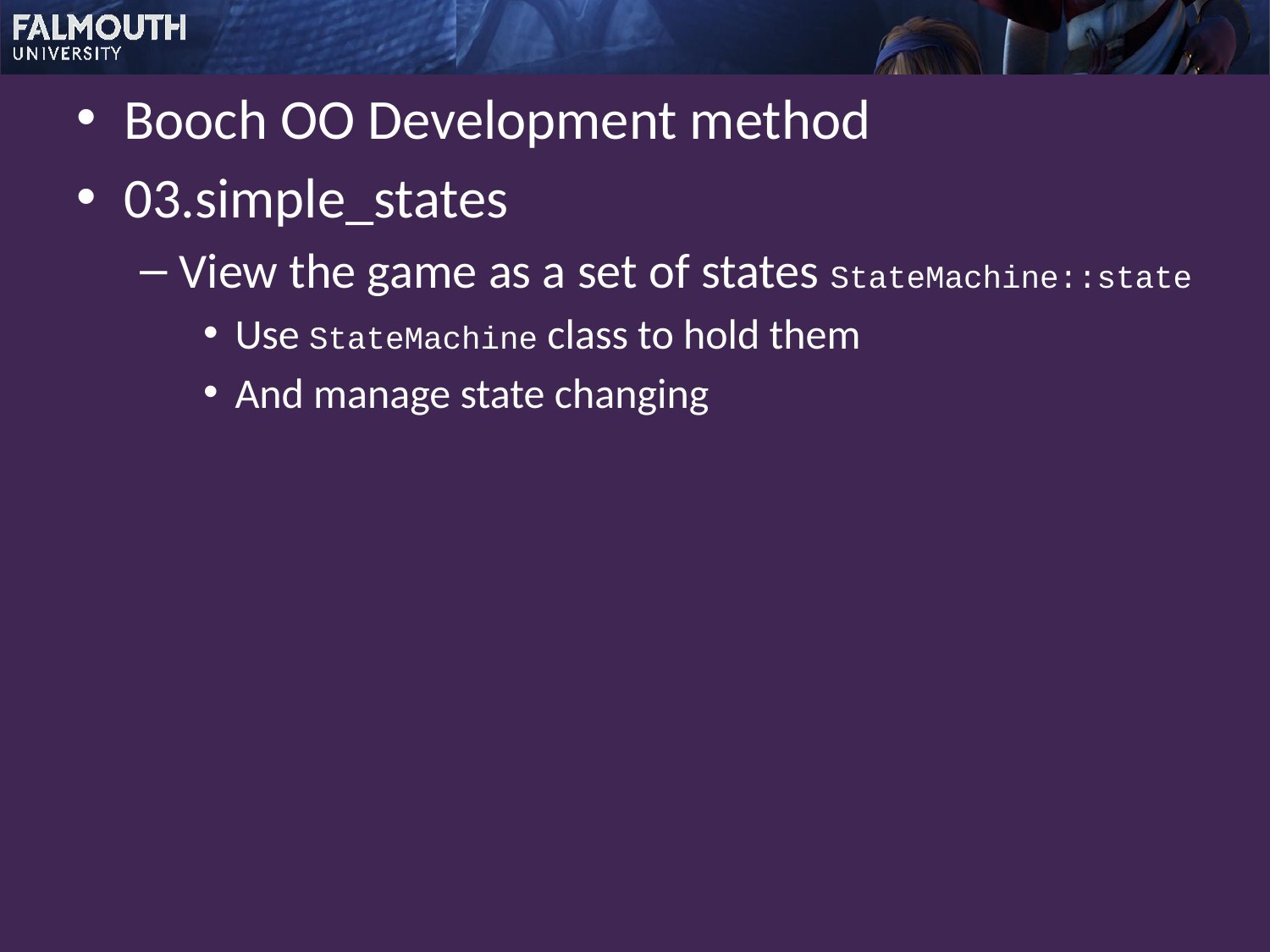

Booch OO Development method
03.simple_states
View the game as a set of states StateMachine::state
Use StateMachine class to hold them
And manage state changing